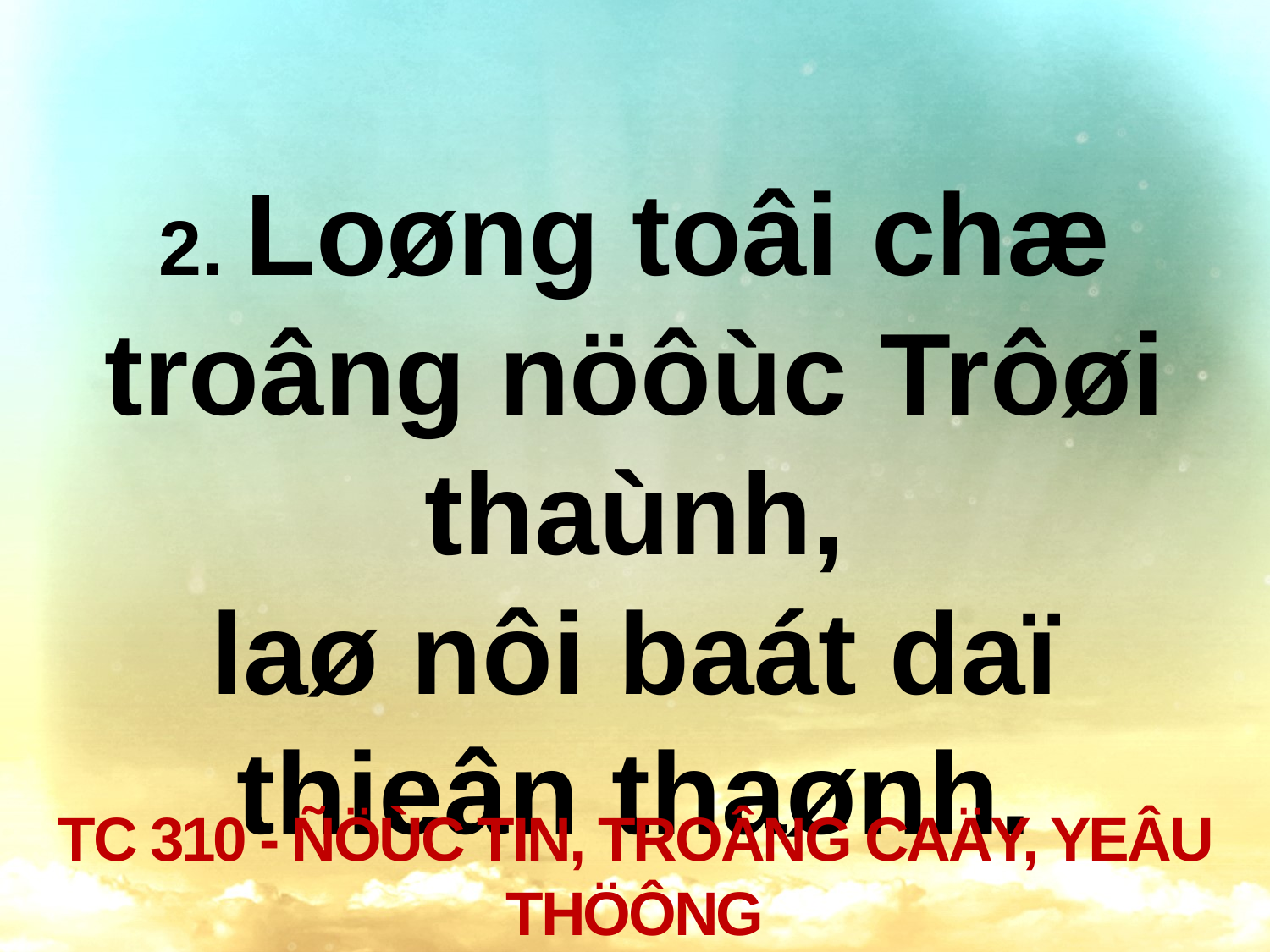

2. Loøng toâi chæ troâng nöôùc Trôøi thaùnh,
laø nôi baát daï
thieân thaønh.
TC 310 - ÑÖÙC TIN, TROÂNG CAÄY, YEÂU THÖÔNG